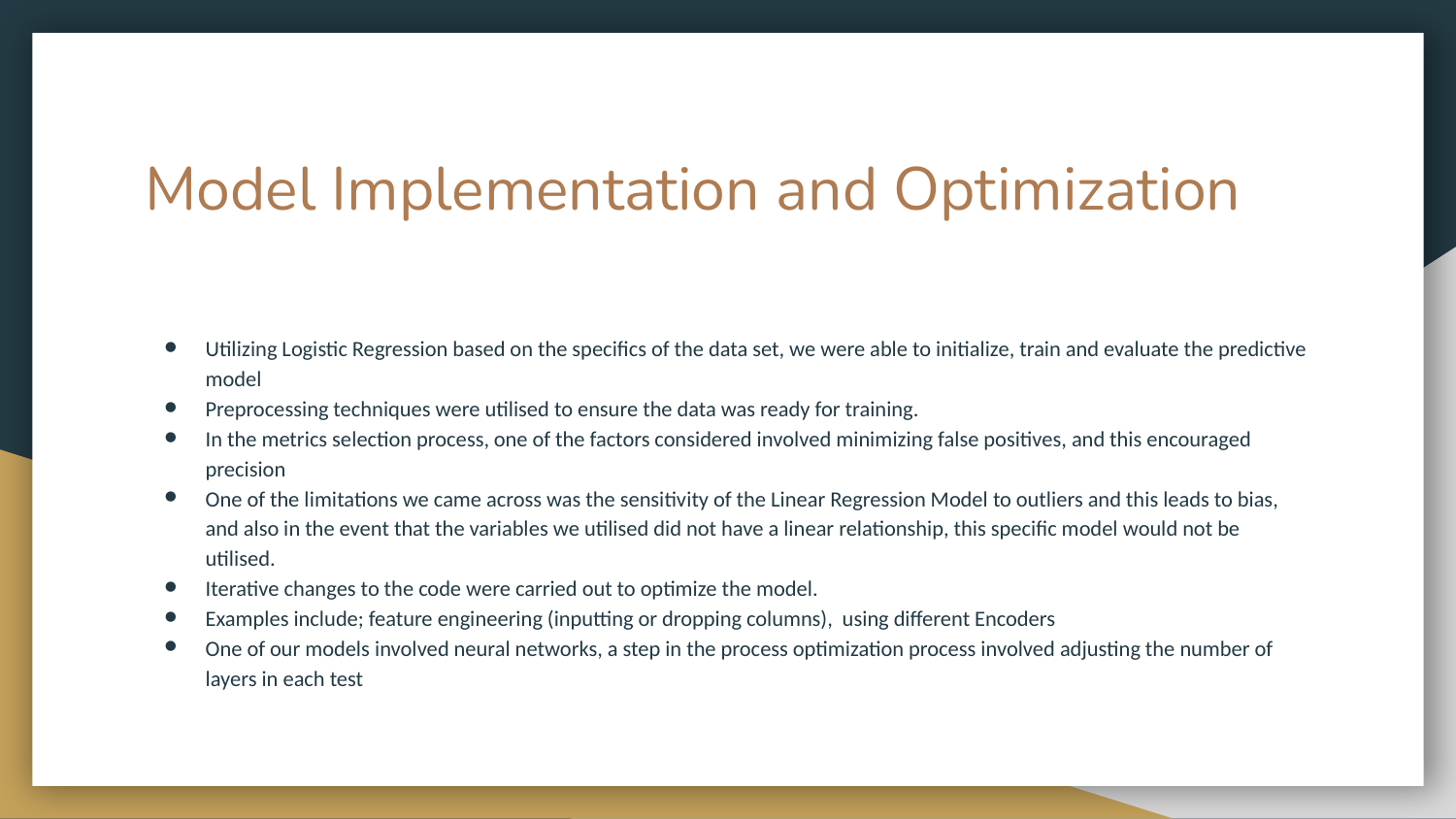

# Model Implementation and Optimization
Utilizing Logistic Regression based on the specifics of the data set, we were able to initialize, train and evaluate the predictive model
Preprocessing techniques were utilised to ensure the data was ready for training.
In the metrics selection process, one of the factors considered involved minimizing false positives, and this encouraged precision
One of the limitations we came across was the sensitivity of the Linear Regression Model to outliers and this leads to bias, and also in the event that the variables we utilised did not have a linear relationship, this specific model would not be utilised.
Iterative changes to the code were carried out to optimize the model.
Examples include; feature engineering (inputting or dropping columns),  using different Encoders
One of our models involved neural networks, a step in the process optimization process involved adjusting the number of layers in each test